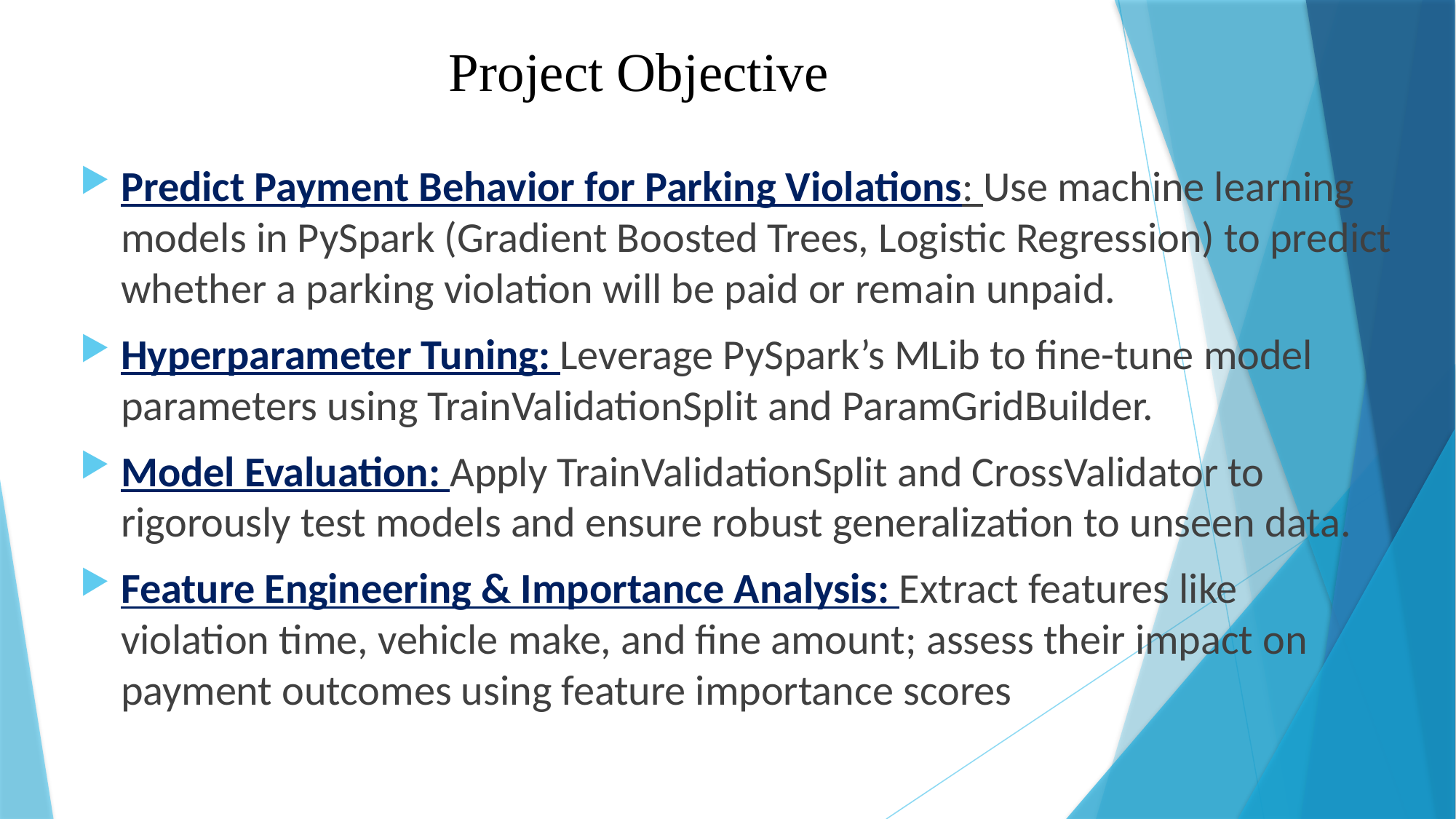

# Project Objective
Predict Payment Behavior for Parking Violations: Use machine learning models in PySpark (Gradient Boosted Trees, Logistic Regression) to predict whether a parking violation will be paid or remain unpaid.
Hyperparameter Tuning: Leverage PySpark’s MLib to fine-tune model parameters using TrainValidationSplit and ParamGridBuilder.
Model Evaluation: Apply TrainValidationSplit and CrossValidator to rigorously test models and ensure robust generalization to unseen data.
Feature Engineering & Importance Analysis: Extract features like violation time, vehicle make, and fine amount; assess their impact on payment outcomes using feature importance scores